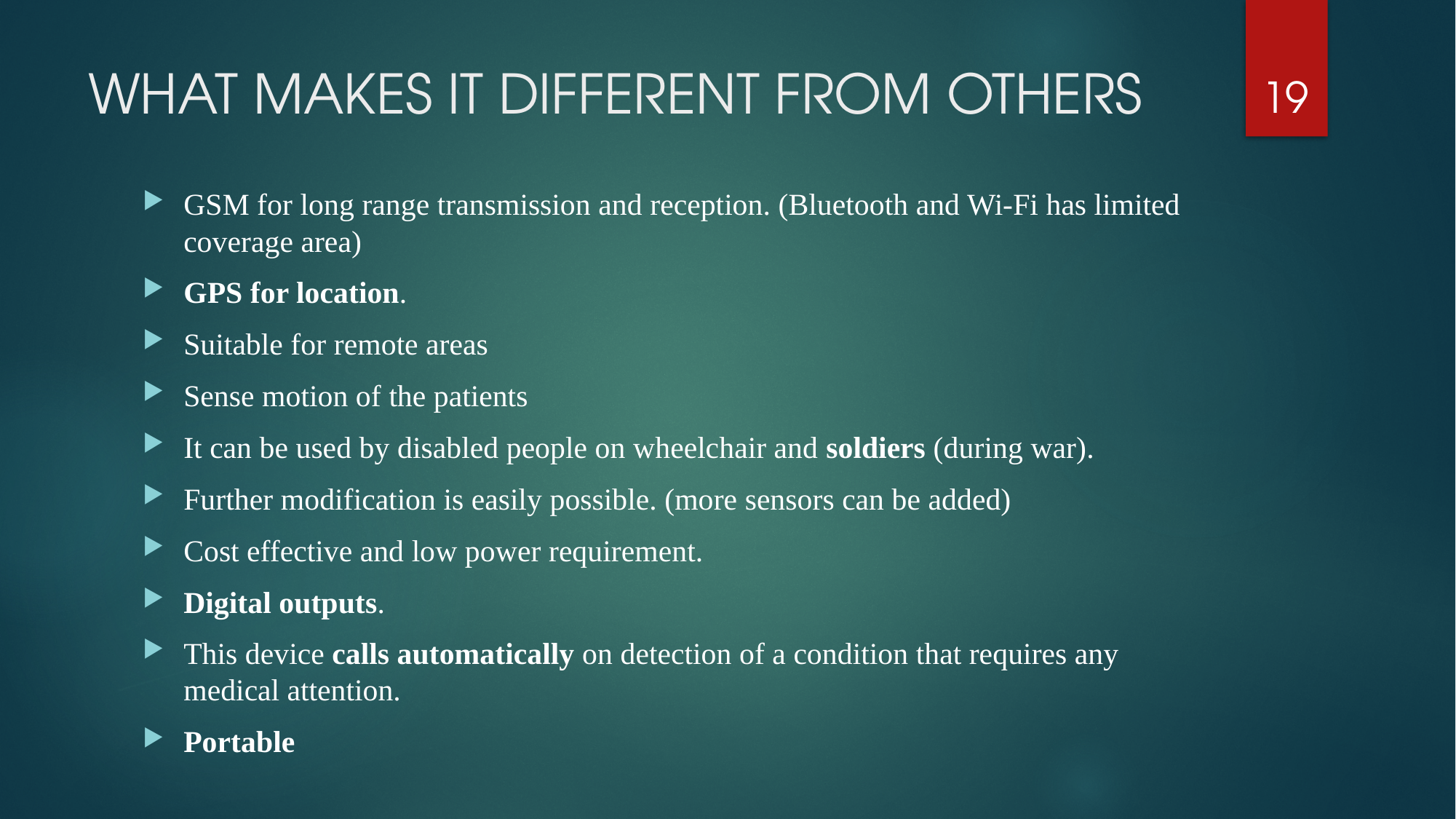

19
# WHAT MAKES IT DIFFERENT FROM OTHERS
GSM for long range transmission and reception. (Bluetooth and Wi-Fi has limited coverage area)
GPS for location.
Suitable for remote areas
Sense motion of the patients
It can be used by disabled people on wheelchair and soldiers (during war).
Further modification is easily possible. (more sensors can be added)
Cost effective and low power requirement.
Digital outputs.
This device calls automatically on detection of a condition that requires any medical attention.
Portable